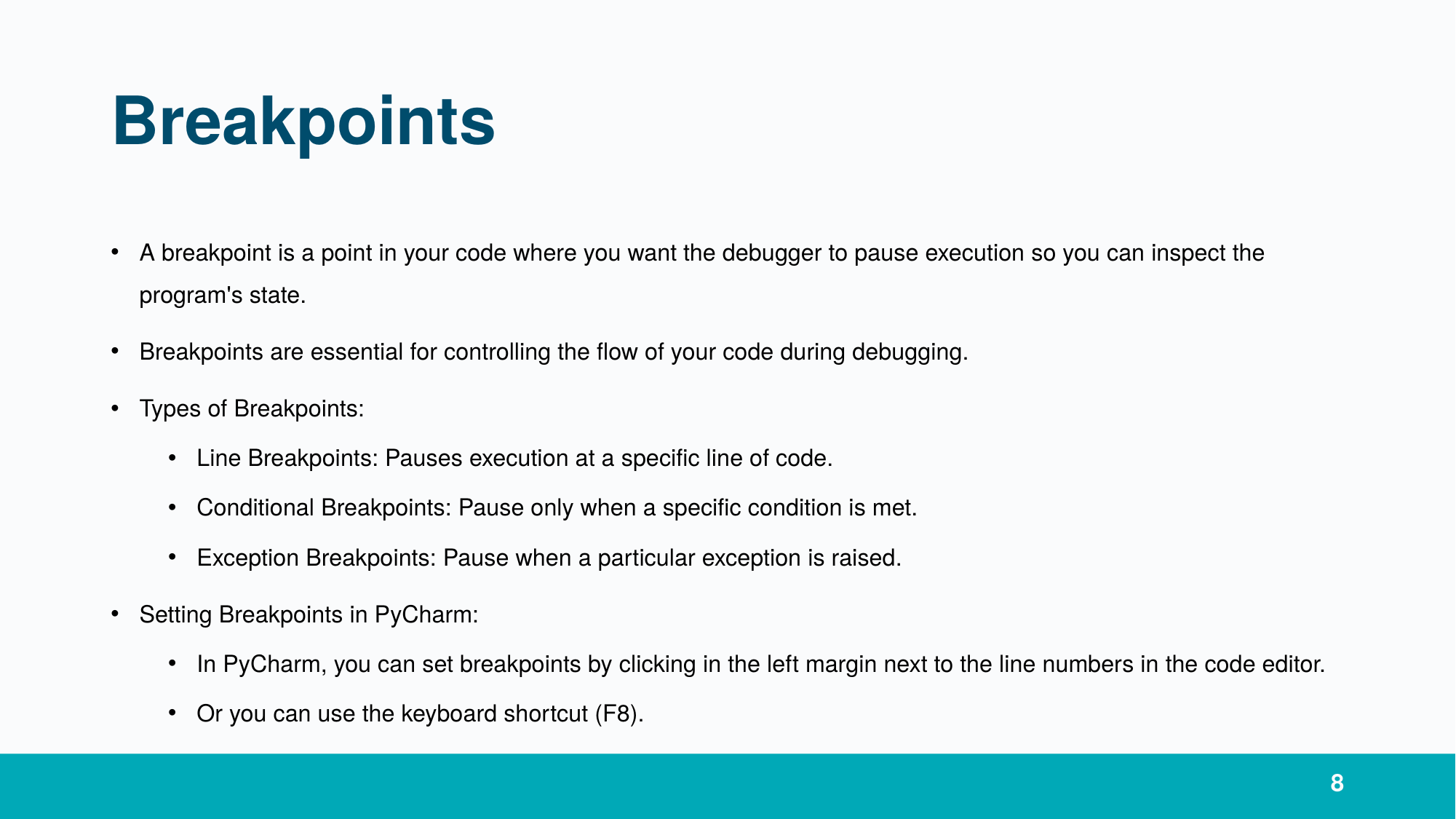

# Breakpoints
A breakpoint is a point in your code where you want the debugger to pause execution so you can inspect the program's state.
Breakpoints are essential for controlling the flow of your code during debugging.
Types of Breakpoints:
Line Breakpoints: Pauses execution at a specific line of code.
Conditional Breakpoints: Pause only when a specific condition is met.
Exception Breakpoints: Pause when a particular exception is raised.
Setting Breakpoints in PyCharm:
In PyCharm, you can set breakpoints by clicking in the left margin next to the line numbers in the code editor.
Or you can use the keyboard shortcut (F8).
8